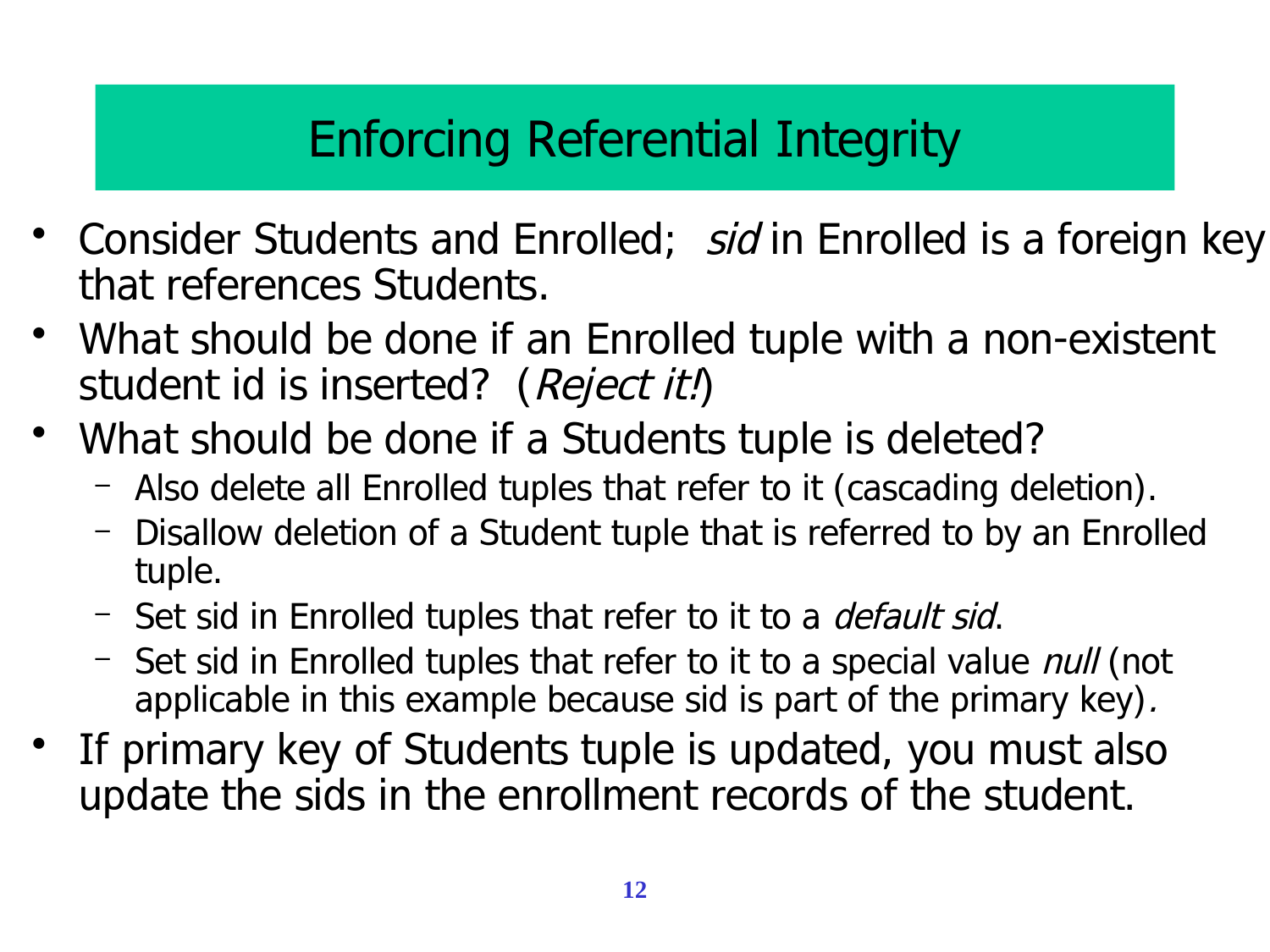

Enforcing Referential Integrity
Consider Students and Enrolled;  sid in Enrolled is a foreign key that references Students.
What should be done if an Enrolled tuple with a non-existent student id is inserted?  (Reject it!)
What should be done if a Students tuple is deleted?
Also delete all Enrolled tuples that refer to it (cascading deletion).
Disallow deletion of a Student tuple that is referred to by an Enrolled tuple.
Set sid in Enrolled tuples that refer to it to a default sid.
Set sid in Enrolled tuples that refer to it to a special value null (not applicable in this example because sid is part of the primary key).
If primary key of Students tuple is updated, you must also update the sids in the enrollment records of the student.
12